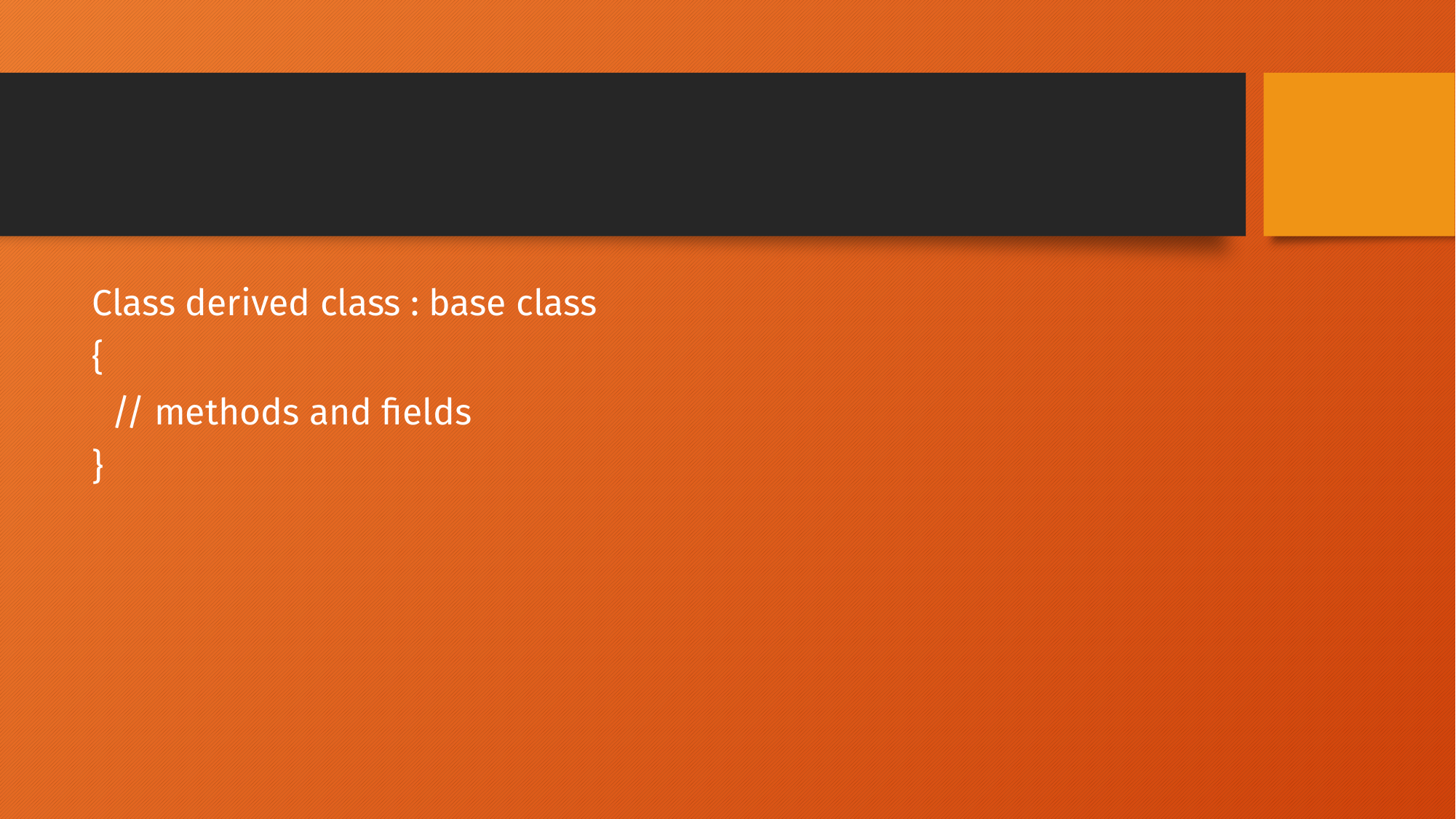

Class derived class : base class
{
  // methods and fields
}